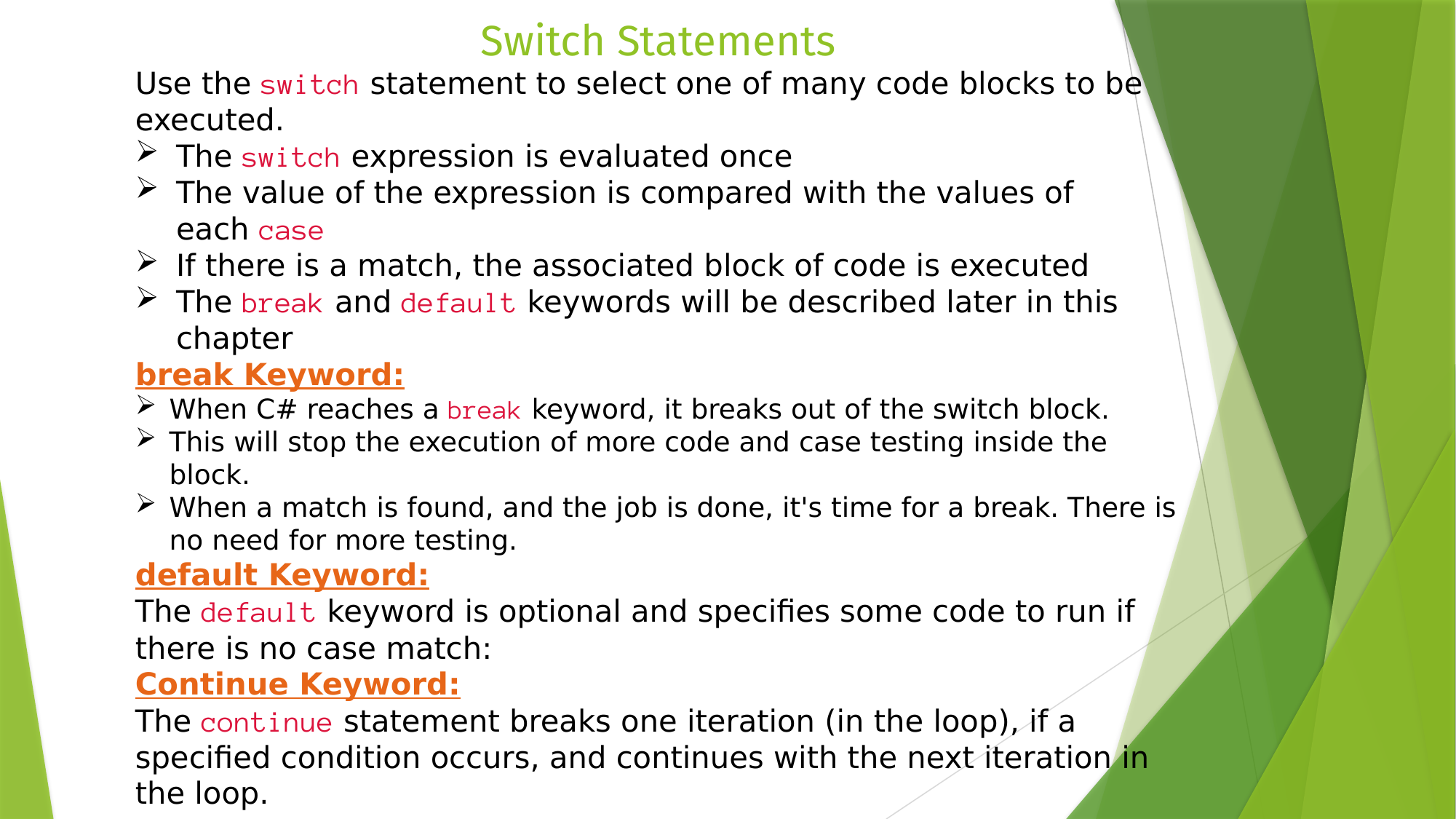

Switch Statements
Use the switch statement to select one of many code blocks to be executed.
The switch expression is evaluated once
The value of the expression is compared with the values of each case
If there is a match, the associated block of code is executed
The break and default keywords will be described later in this chapter
break Keyword:
When C# reaches a break keyword, it breaks out of the switch block.
This will stop the execution of more code and case testing inside the block.
When a match is found, and the job is done, it's time for a break. There is no need for more testing.
default Keyword:
The default keyword is optional and specifies some code to run if there is no case match:
Continue Keyword:
The continue statement breaks one iteration (in the loop), if a specified condition occurs, and continues with the next iteration in the loop.